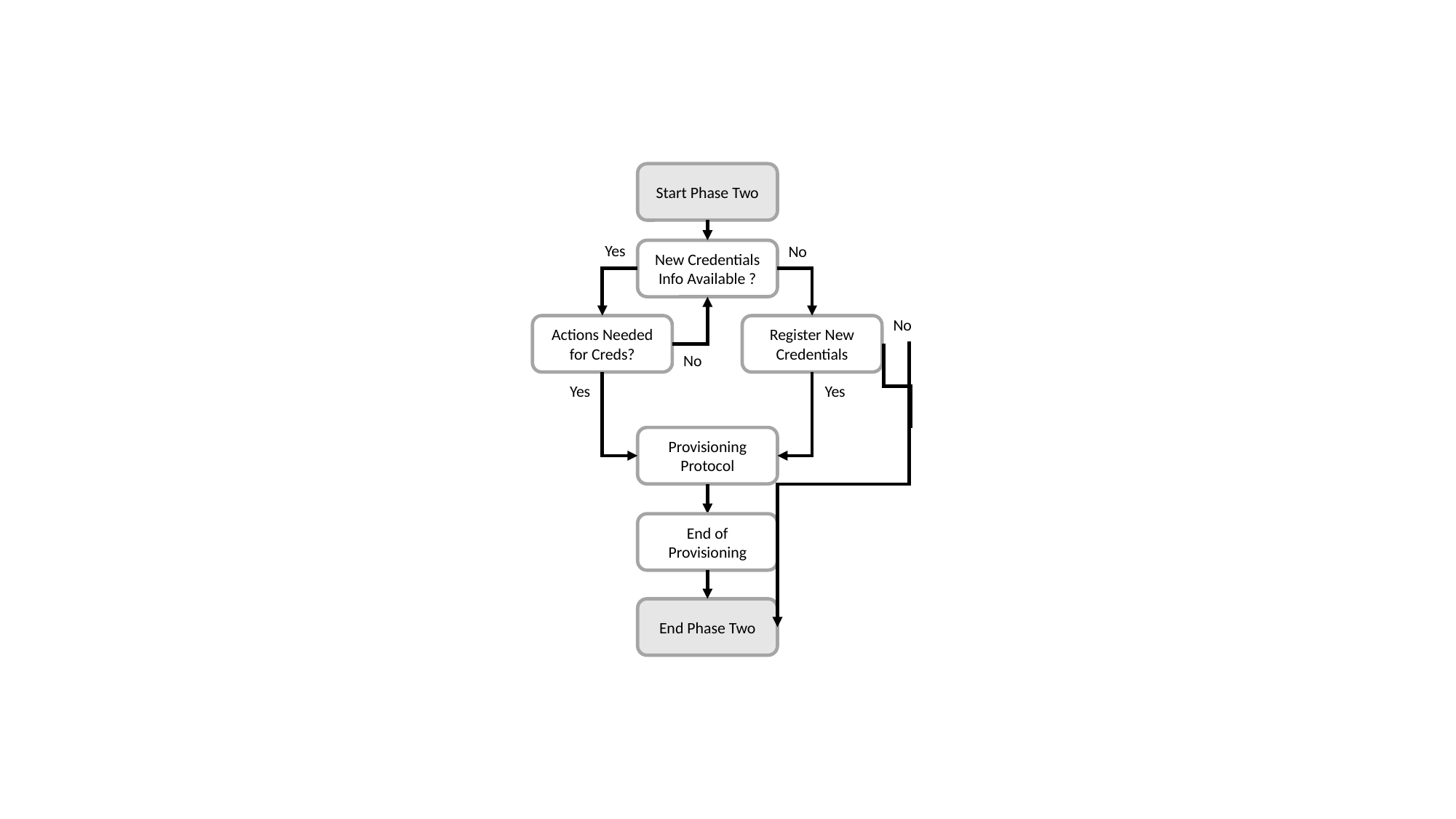

Start Phase Two
Yes
No
New Credentials
Info Available ?
No
Actions Needed for Creds?
Register New Credentials
No
Yes
Yes
Provisioning
Protocol
End of Provisioning
End Phase Two